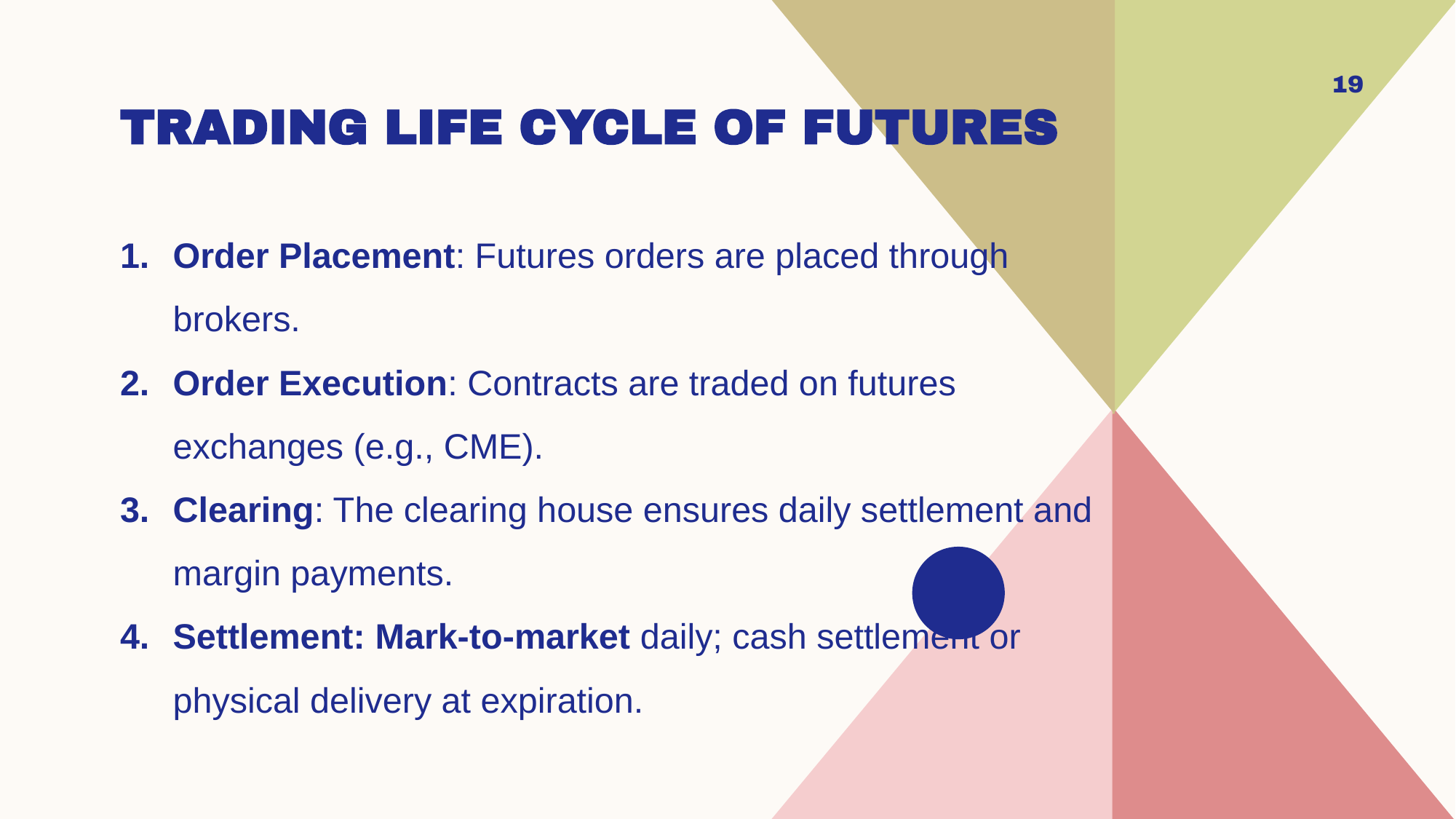

19
# Trading Life Cycle of Futures
Order Placement: Futures orders are placed through brokers.
Order Execution: Contracts are traded on futures exchanges (e.g., CME).
Clearing: The clearing house ensures daily settlement and margin payments.
Settlement: Mark-to-market daily; cash settlement or physical delivery at expiration.